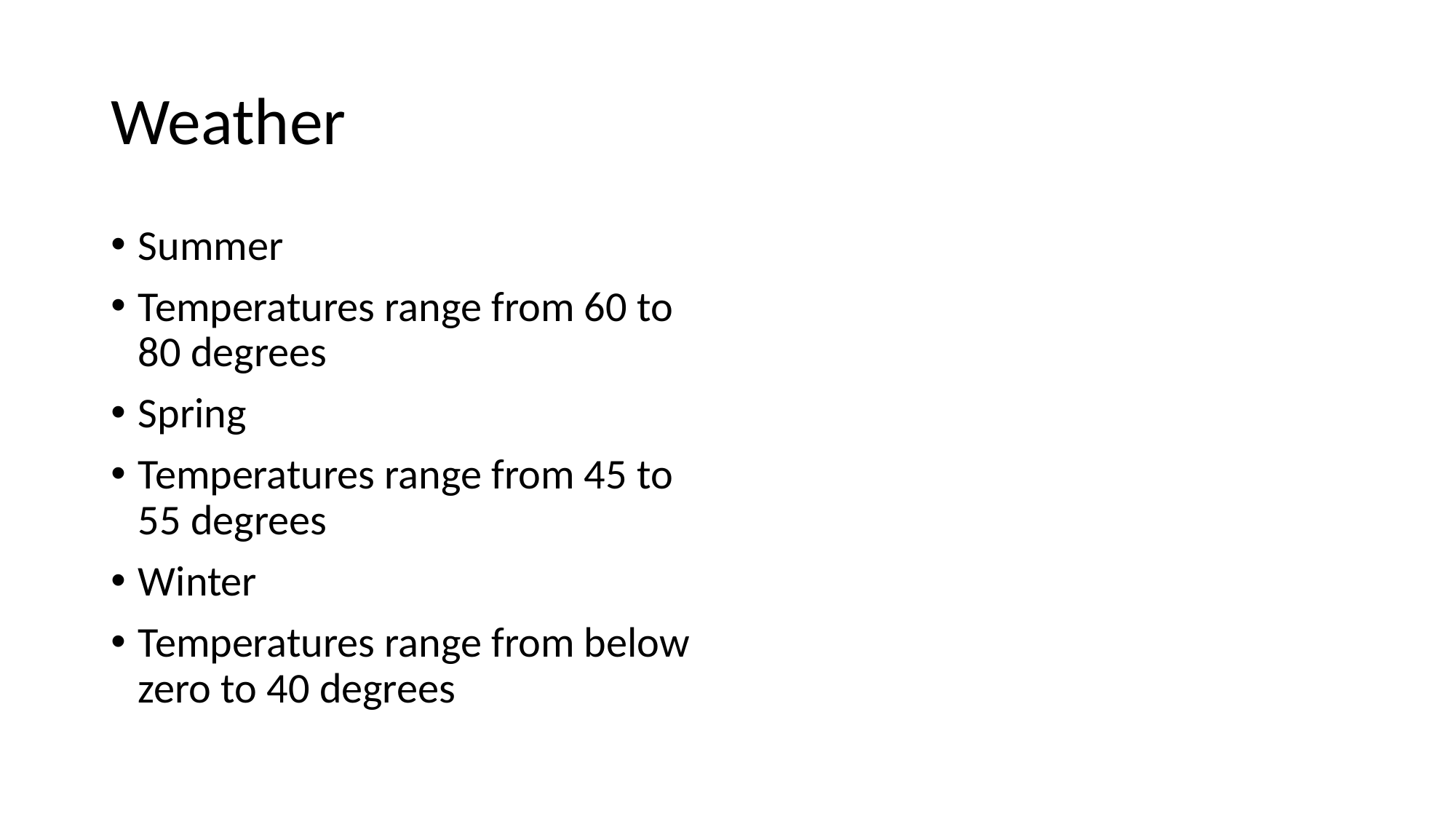

# Weather
Summer
Temperatures range from 60 to 80 degrees
Spring
Temperatures range from 45 to 55 degrees
Winter
Temperatures range from below zero to 40 degrees